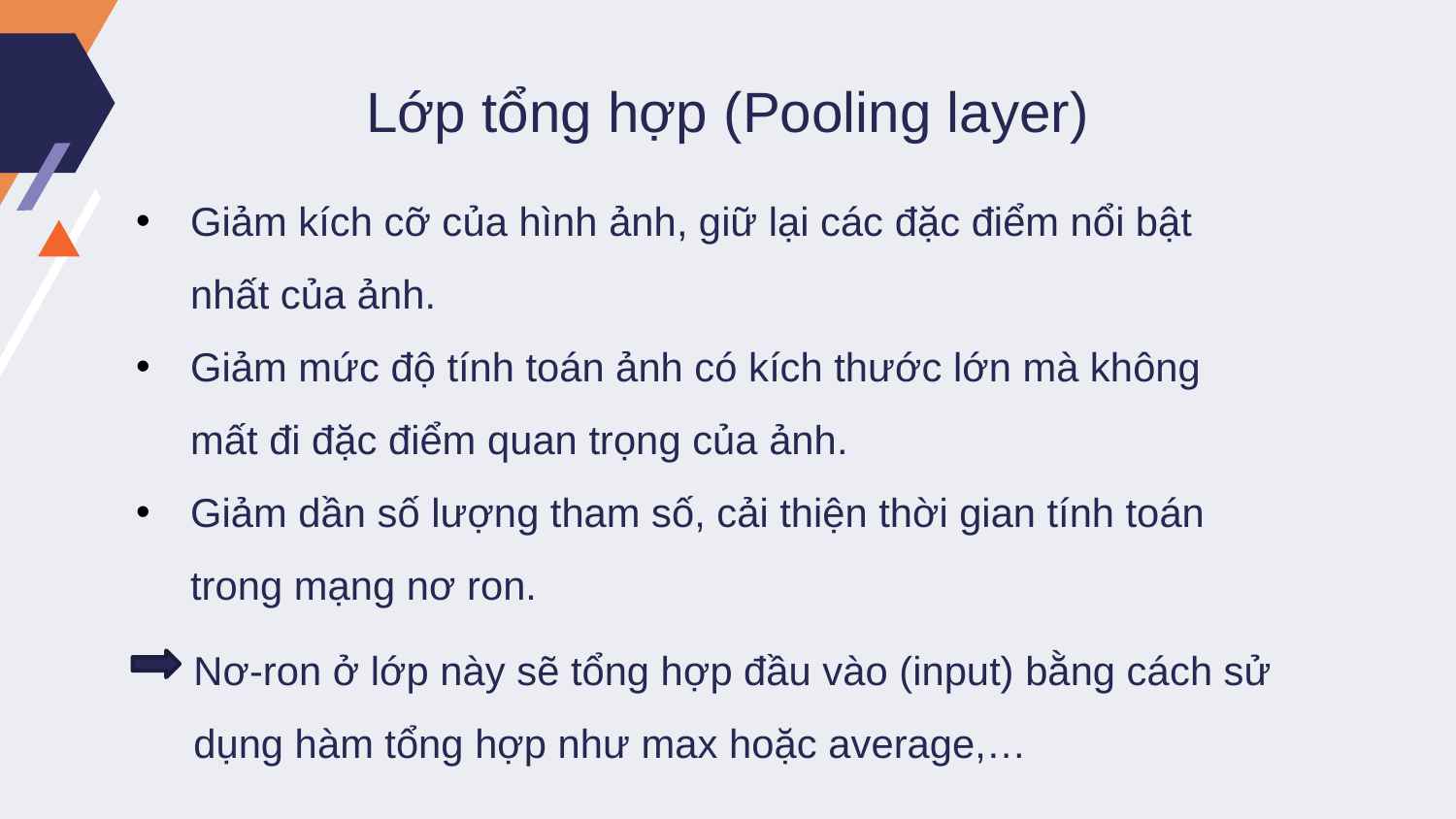

# Lớp tổng hợp (Pooling layer)
Giảm kích cỡ của hình ảnh, giữ lại các đặc điểm nổi bật nhất của ảnh.
Giảm mức độ tính toán ảnh có kích thước lớn mà không mất đi đặc điểm quan trọng của ảnh.
Giảm dần số lượng tham số, cải thiện thời gian tính toán trong mạng nơ ron.

Nơ-ron ở lớp này sẽ tổng hợp đầu vào (input) bằng cách sử dụng hàm tổng hợp như max hoặc average,…